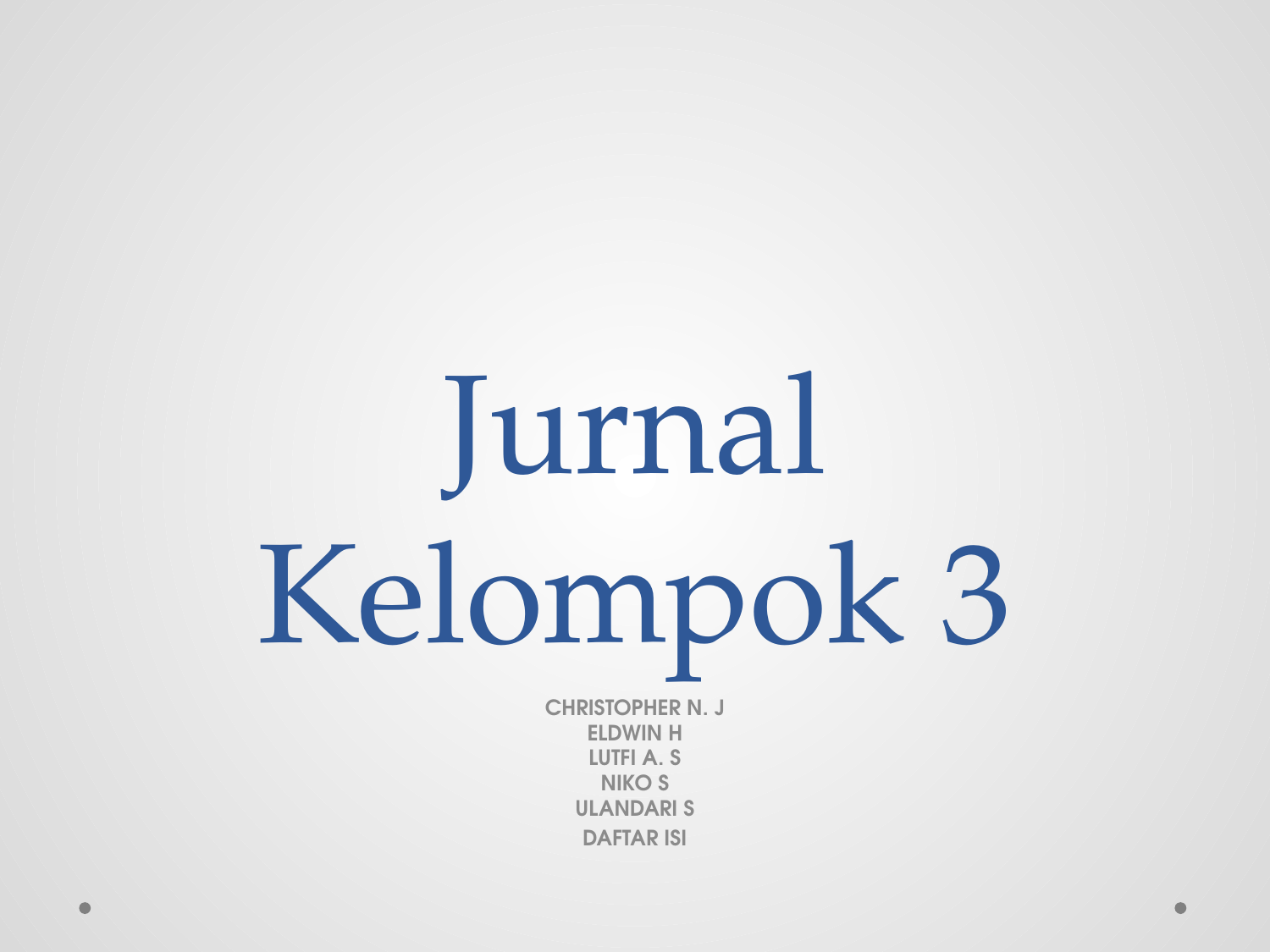

# Jurnal Kelompok 3
CHRISTOPHER N. J
ELDWIN H
LUTFI A. S
NIKO S
ULANDARI S
DAFTAR ISI